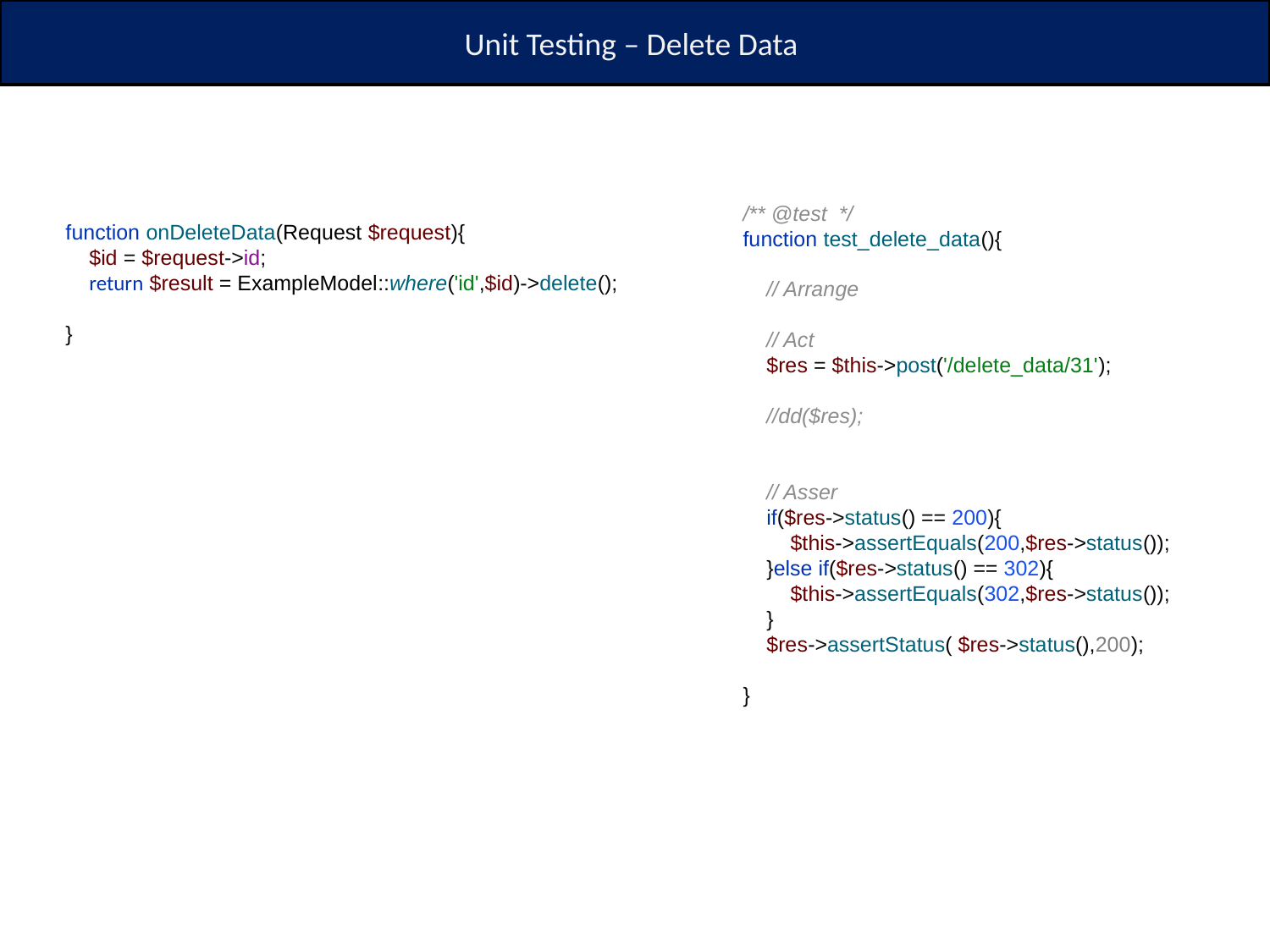

Unit Testing – Delete Data
/** @test  */
function test_delete_data(){
    // Arrange
    // Act
    $res = $this->post('/delete_data/31');
    //dd($res);
    // Asser
    if($res->status() == 200){
        $this->assertEquals(200,$res->status());
    }else if($res->status() == 302){
        $this->assertEquals(302,$res->status());
    }
    $res->assertStatus( $res->status(),200);
}
function onDeleteData(Request $request){
    $id = $request->id;
    return $result = ExampleModel::where('id',$id)->delete();
}